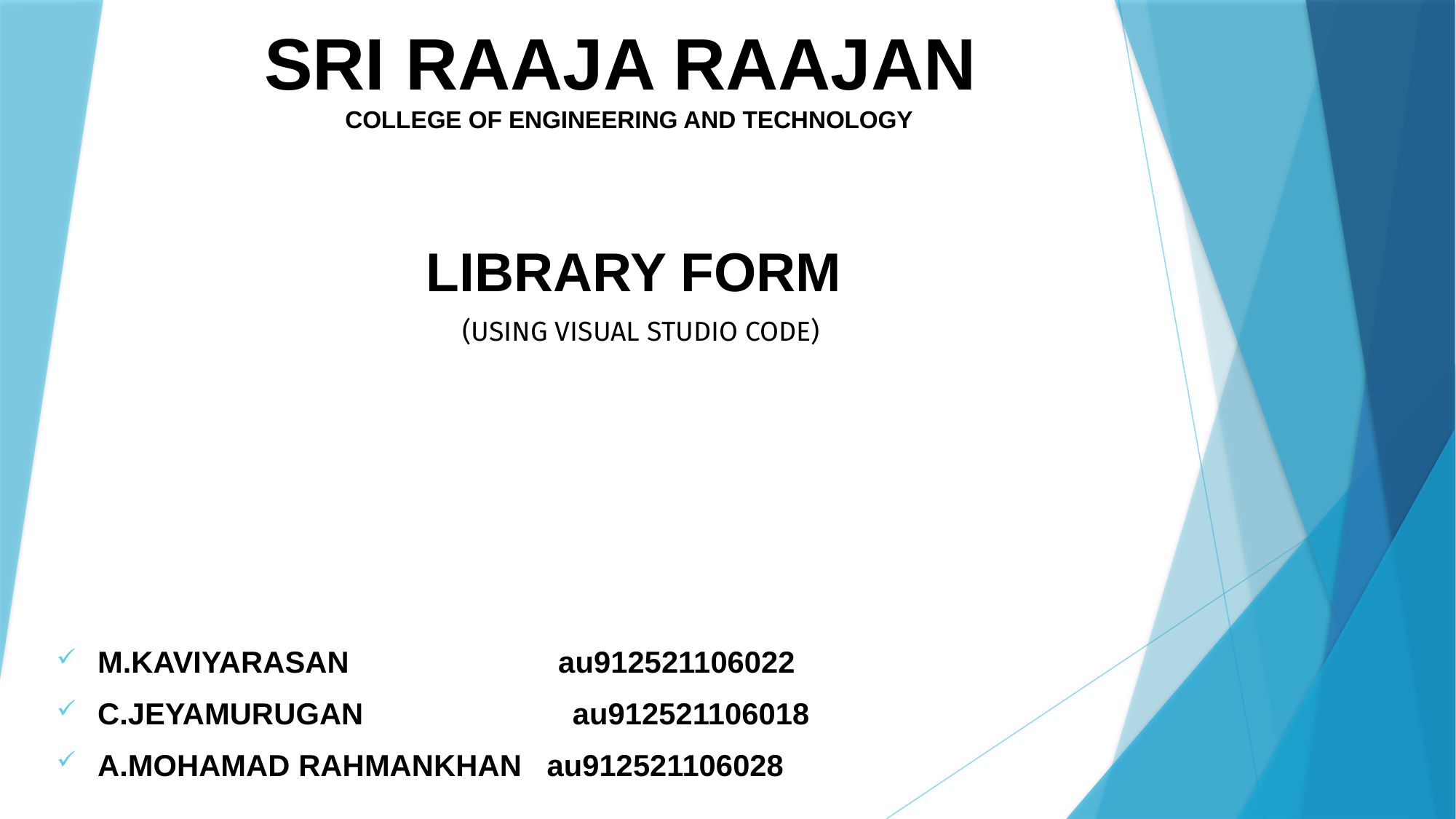

# SRI RAAJA RAAJAN COLLEGE OF ENGINEERING AND TECHNOLOGY
LIBRARY FORM
(USING VISUAL STUDIO CODE)
M.KAVIYARASAN                         au912521106022
C.JEYAMURUGAN                         au912521106018
A.MOHAMAD RAHMANKHAN   au912521106028